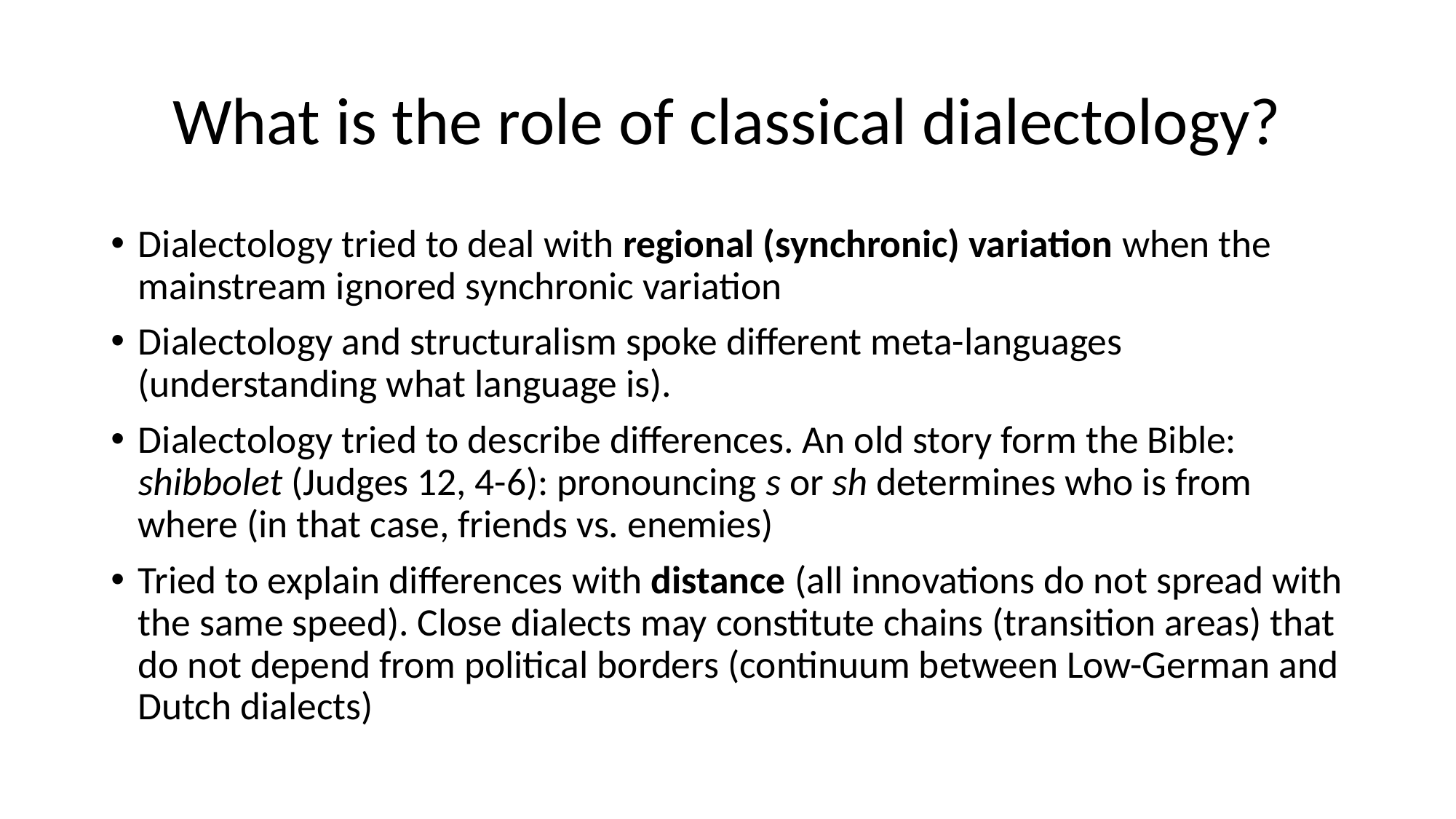

# What is the role of classical dialectology?
Dialectology tried to deal with regional (synchronic) variation when the mainstream ignored synchronic variation
Dialectology and structuralism spoke different meta-languages (understanding what language is).
Dialectology tried to describe differences. An old story form the Bible: shibbolet (Judges 12, 4-6): pronouncing s or sh determines who is from where (in that case, friends vs. enemies)
Tried to explain differences with distance (all innovations do not spread with the same speed). Close dialects may constitute chains (transition areas) that do not depend from political borders (continuum between Low-German and Dutch dialects)